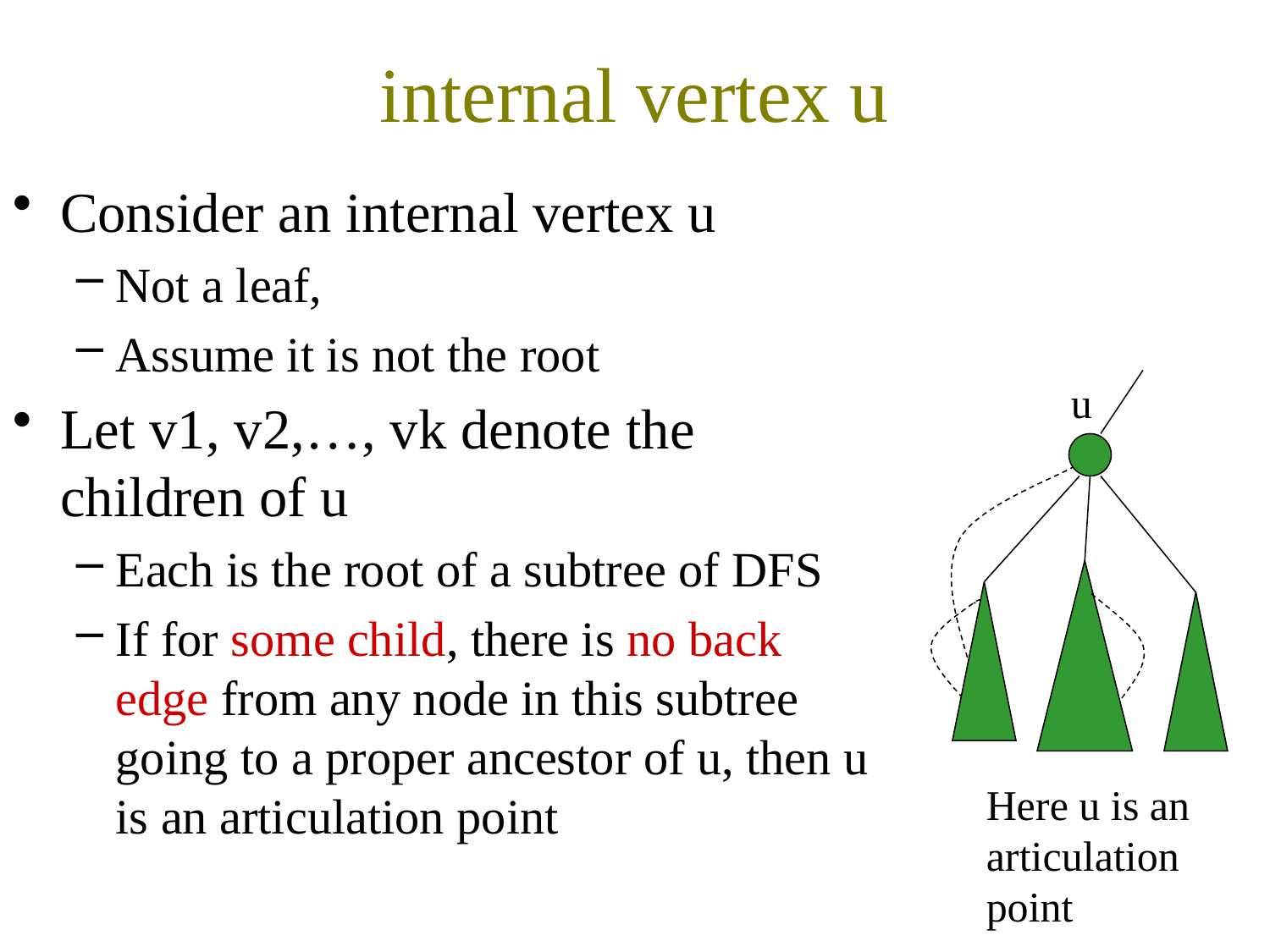

# internal vertex u
Consider an internal vertex u
Not a leaf,
Assume it is not the root
Let v1, v2,…, vk denote the children of u
Each is the root of a subtree of DFS
If for some child, there is no back edge from any node in this subtree going to a proper ancestor of u, then u is an articulation point

u

Here u is an articulation point